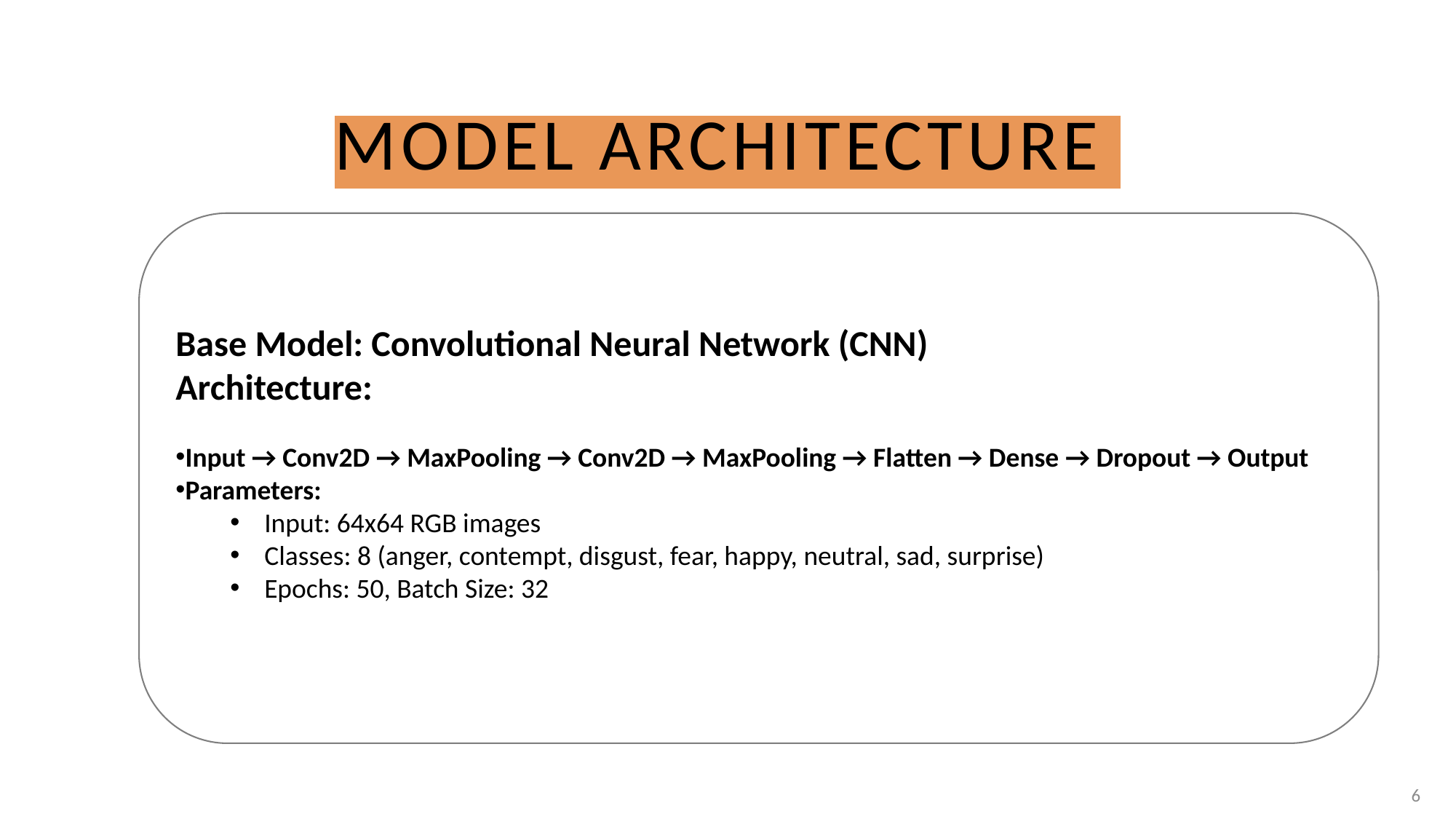

# Model Architecture
Base Model: Convolutional Neural Network (CNN)
Architecture:

Input → Conv2D → MaxPooling → Conv2D → MaxPooling → Flatten → Dense → Dropout → Output
Parameters:
Input: 64x64 RGB images
Classes: 8 (anger, contempt, disgust, fear, happy, neutral, sad, surprise)
Epochs: 50, Batch Size: 32

6